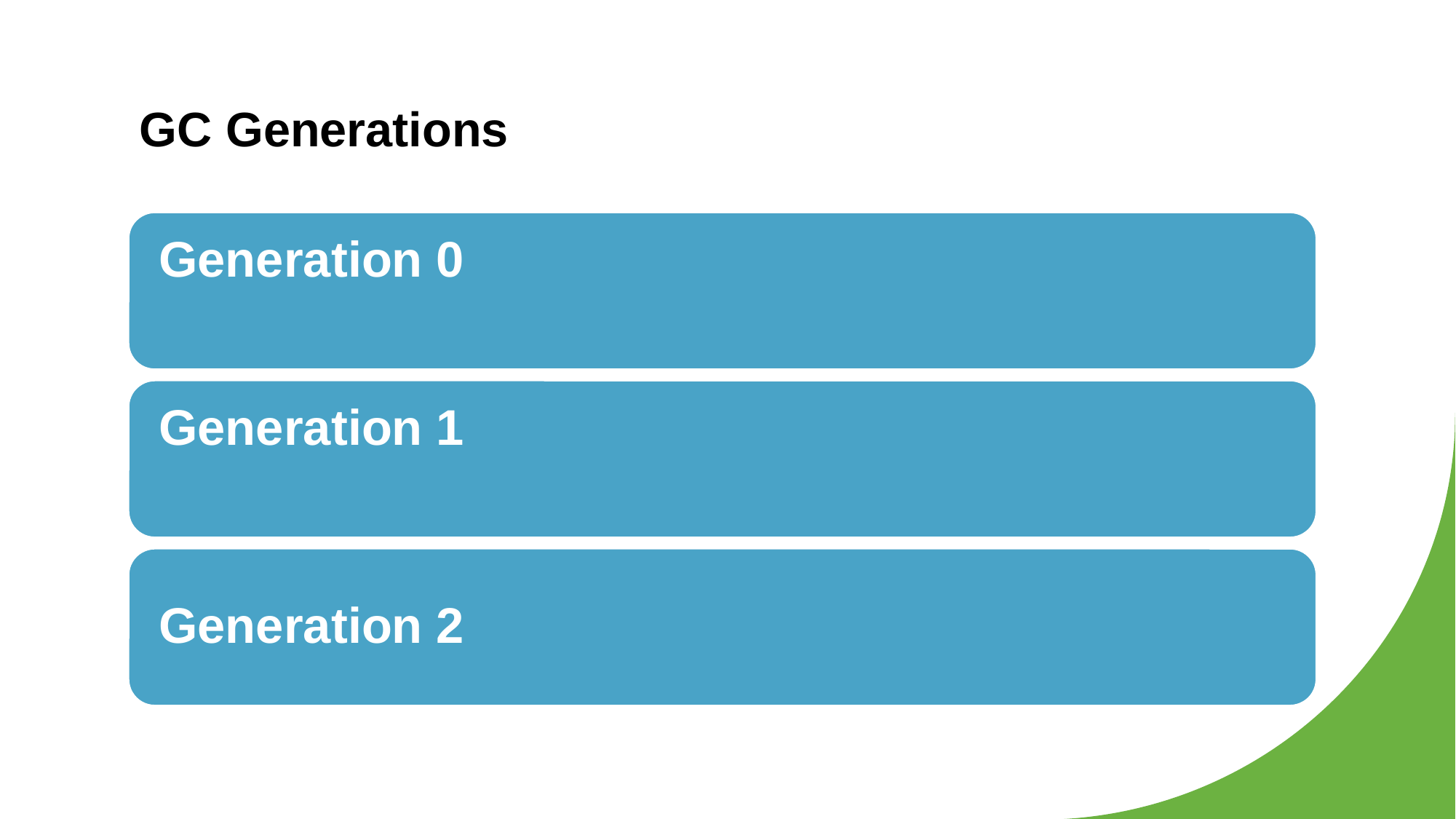

# GC Generations
Generation 0
Generation 1
Generation 2